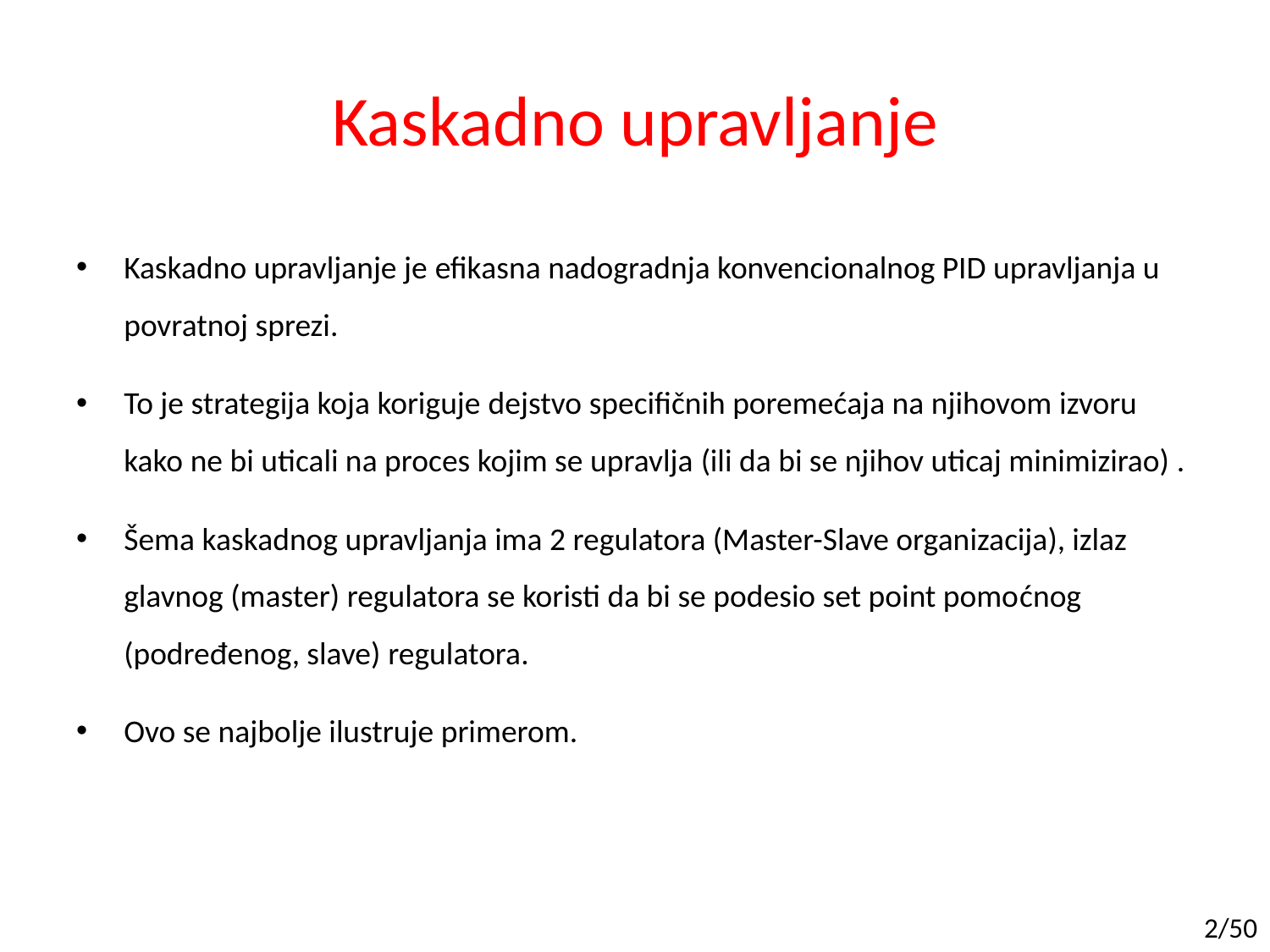

# Kaskadno upravljanje
Kaskadno upravljanje je efikasna nadogradnja konvencionalnog PID upravljanja u povratnoj sprezi.
To je strategija koja koriguje dejstvo specifičnih poremećaja na njihovom izvoru kako ne bi uticali na proces kojim se upravlja (ili da bi se njihov uticaj minimizirao) .
Šema kaskadnog upravljanja ima 2 regulatora (Master-Slave organizacija), izlaz glavnog (master) regulatora se koristi da bi se podesio set point pomoćnog (podređenog, slave) regulatora.
Ovo se najbolje ilustruje primerom.

2/50